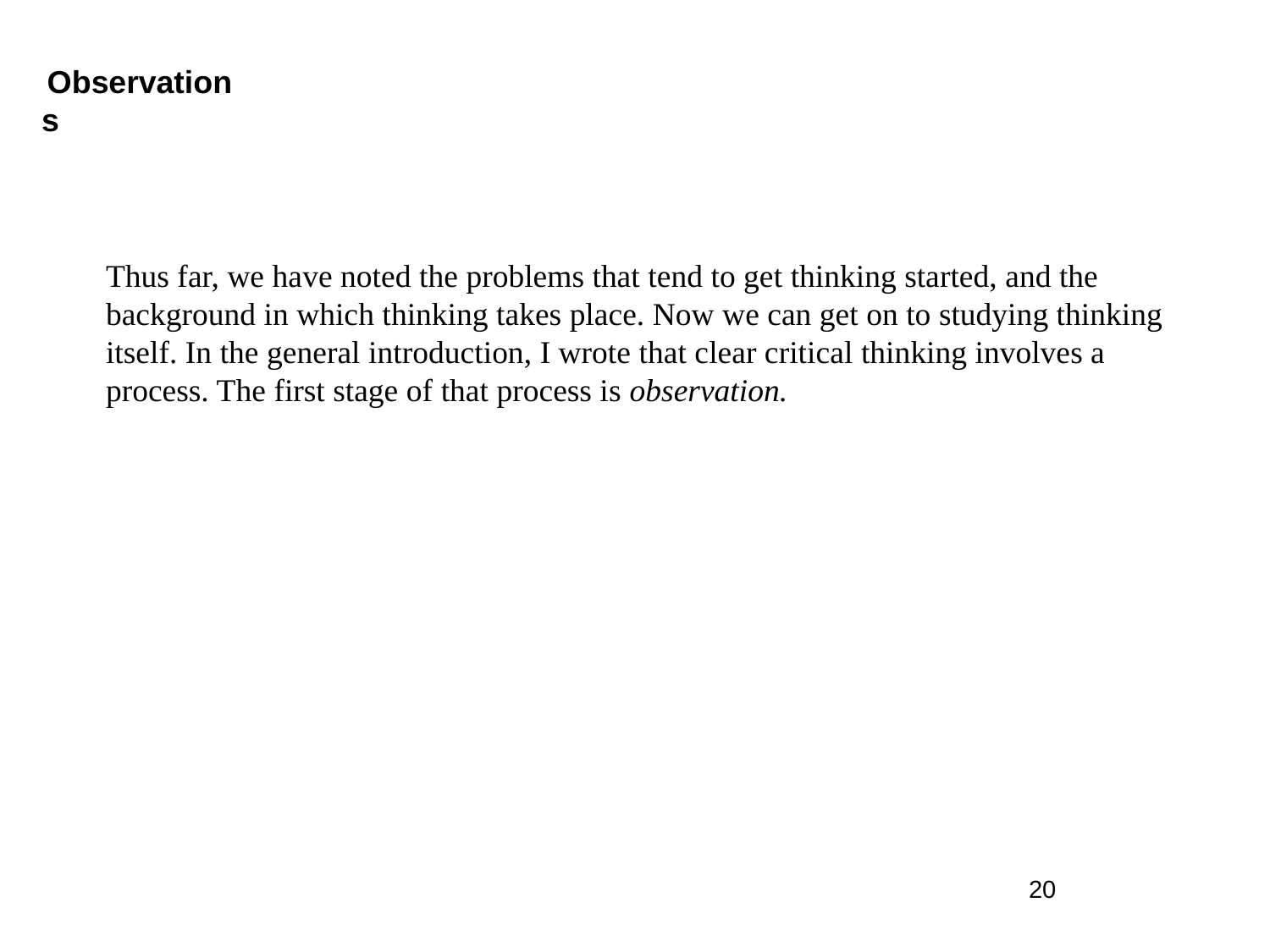

Observations
Thus far, we have noted the problems that tend to get thinking started, and the background in which thinking takes place. Now we can get on to studying thinking itself. In the general introduction, I wrote that clear critical thinking involves a process. The first stage of that process is observation.
20